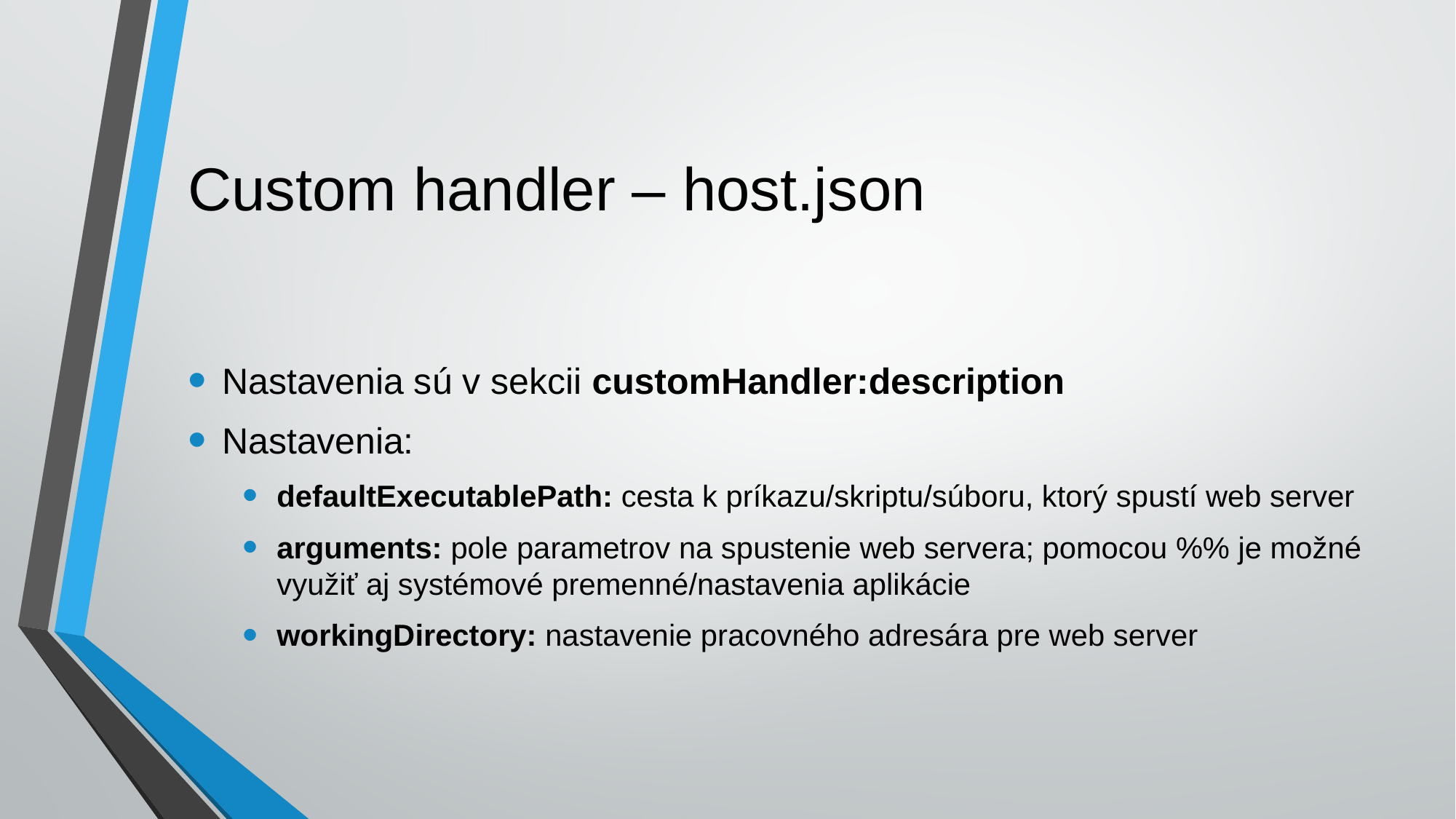

# Custom handler – host.json
Nastavenia sú v sekcii customHandler:description
Nastavenia:
defaultExecutablePath: cesta k príkazu/skriptu/súboru, ktorý spustí web server
arguments: pole parametrov na spustenie web servera; pomocou %% je možné využiť aj systémové premenné/nastavenia aplikácie
workingDirectory: nastavenie pracovného adresára pre web server